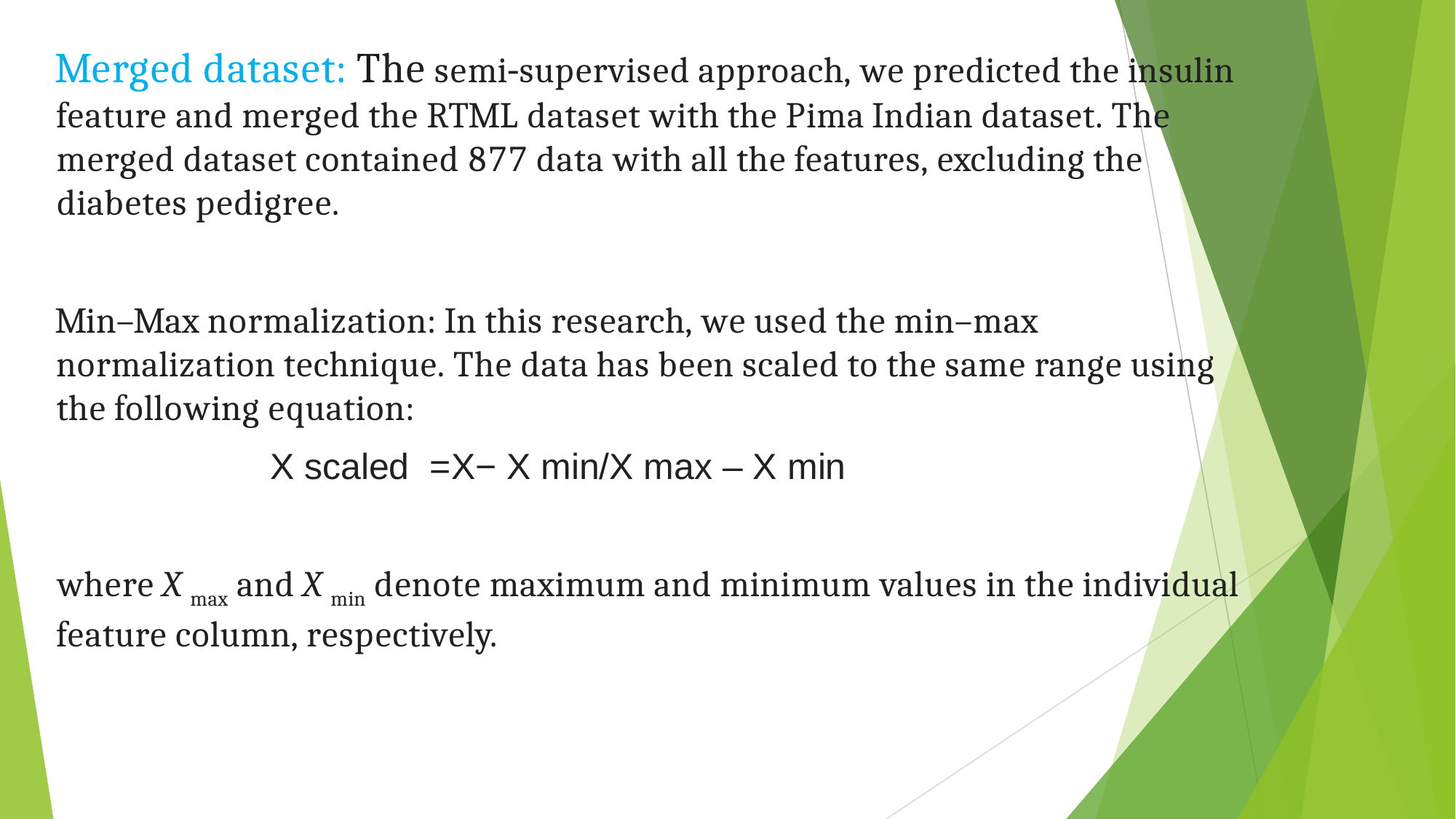

Merged dataset: The semi‐supervised approach, we predicted the insulin feature and merged the RTML dataset with the Pima Indian dataset. The merged dataset contained 877 data with all the features, excluding the diabetes pedigree.

Min–Max normalization: In this research, we used the min–max normalization technique. The data has been scaled to the same range using the following equation:
                     X scaled  =X− X min/X max – X min

where X max and X min denote maximum and minimum values in the individual feature column, respectively.